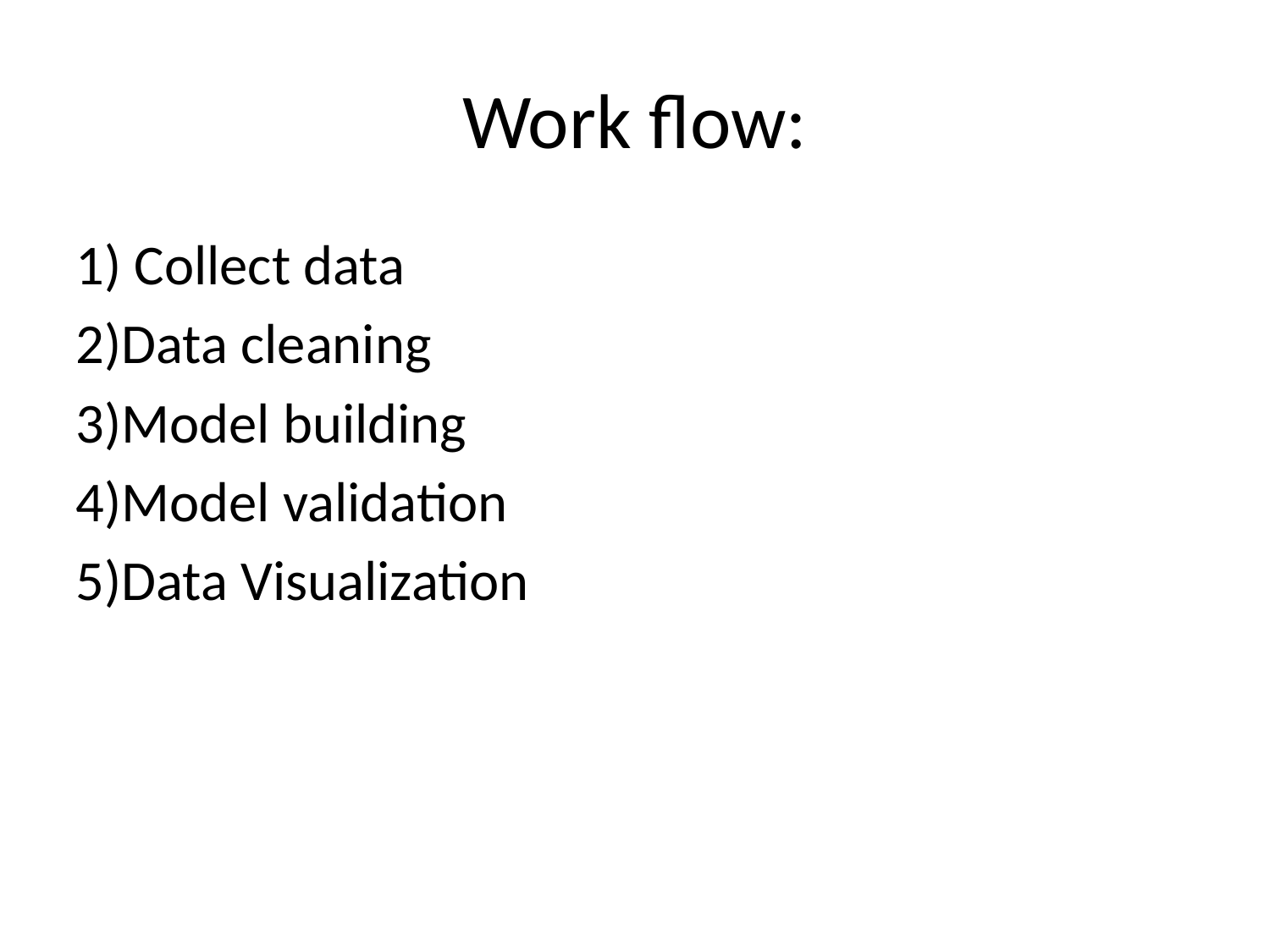

# Work flow:
1) Collect data
2)Data cleaning
3)Model building
4)Model validation
5)Data Visualization